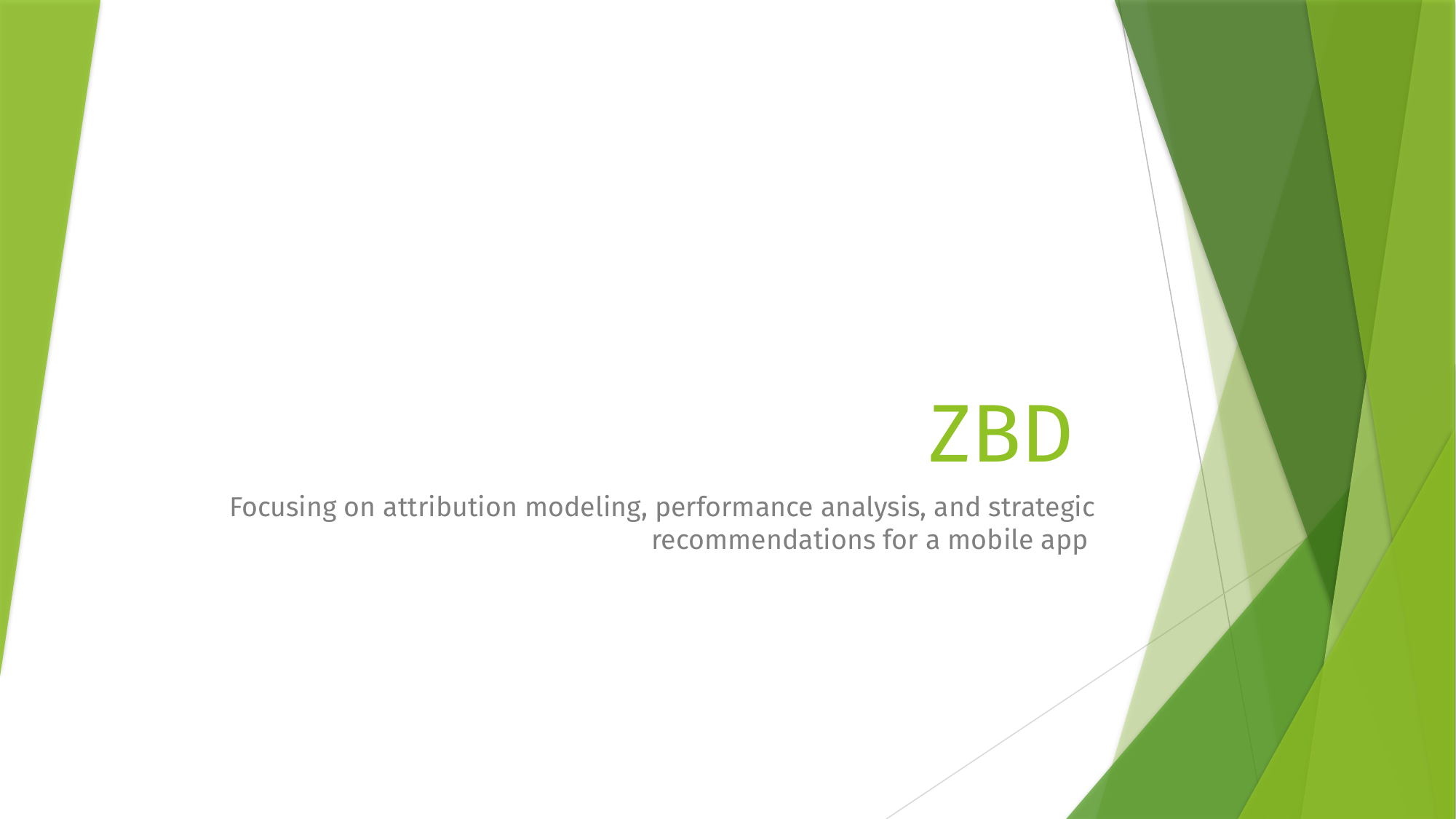

# ZBD
Focusing on attribution modeling, performance analysis, and strategic recommendations for a mobile app